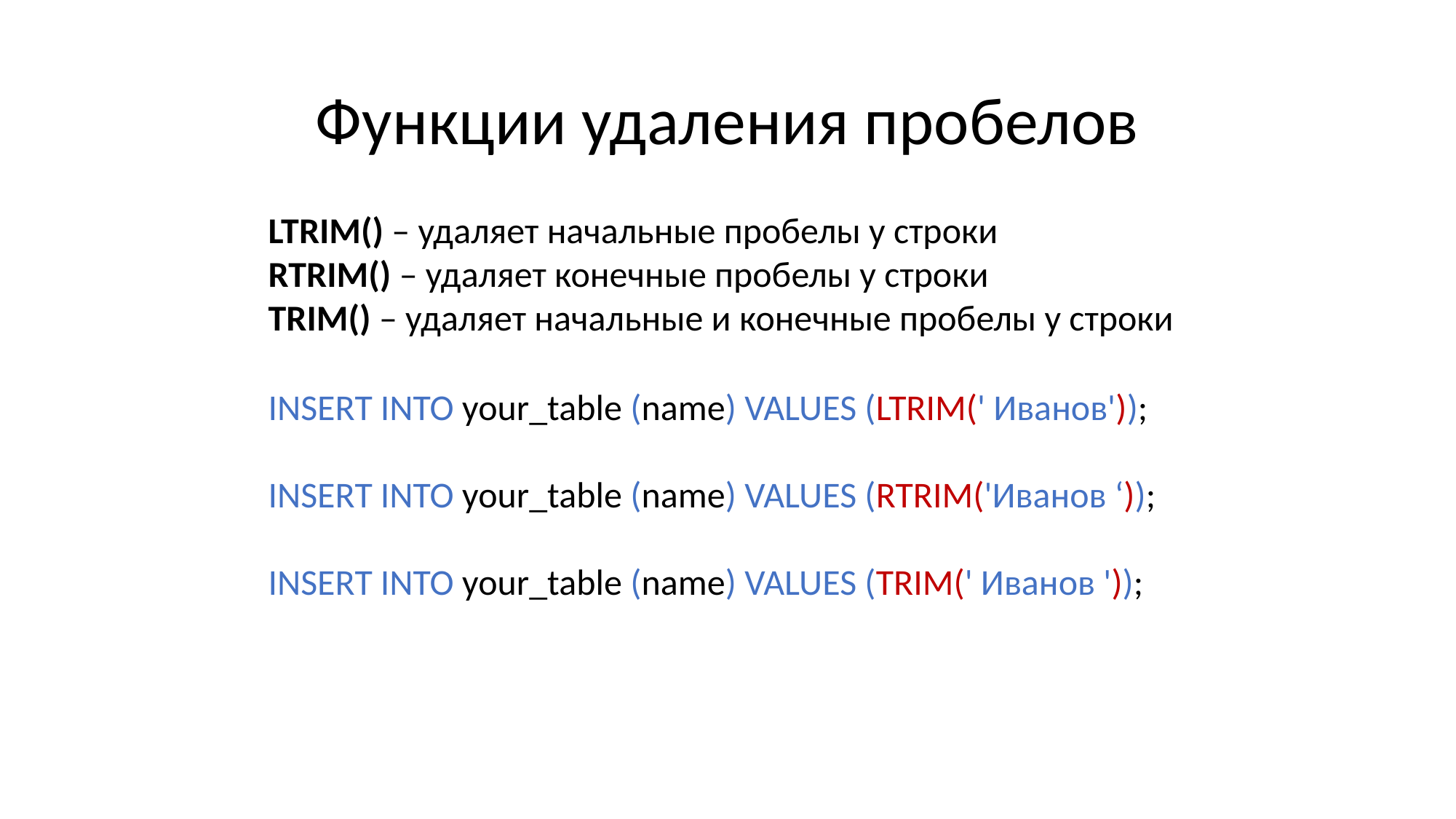

# Функции удаления пробелов
LTRIM() – удаляет начальные пробелы у строки
RTRIM() – удаляет конечные пробелы у строки
TRIM() – удаляет начальные и конечные пробелы у строки
INSERT INTO your_table (name) VALUES (LTRIM(' Иванов'));

INSERT INTO your_table (name) VALUES (RTRIM('Иванов ‘));

INSERT INTO your_table (name) VALUES (TRIM(' Иванов '));